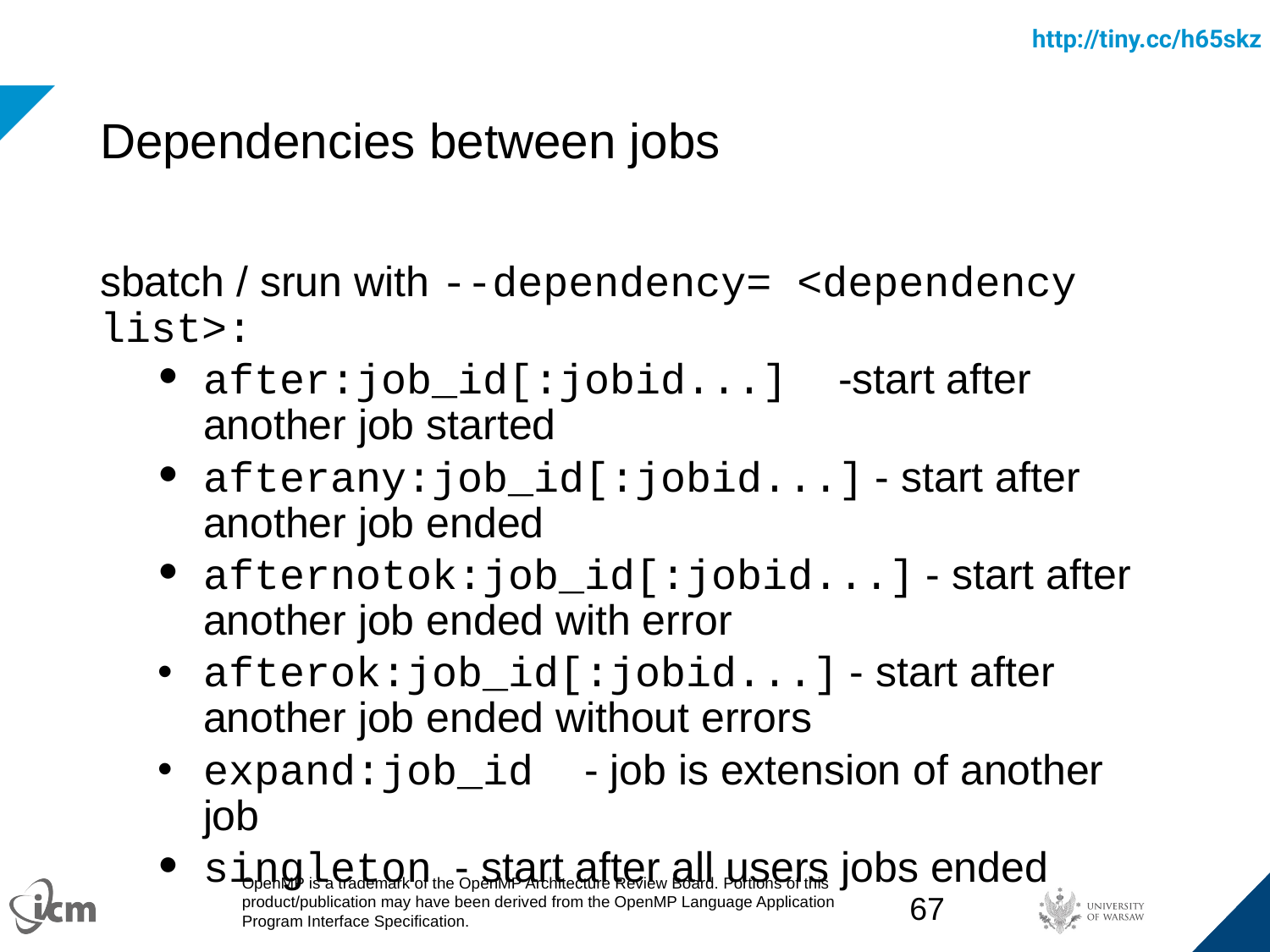

# Dependencies between jobs
sbatch / srun with --dependency= <dependency list>:
after:job_id[:jobid...]	-start after another job started
afterany:job_id[:jobid...] - start after another job ended
afternotok:job_id[:jobid...] - start after another job ended with error
afterok:job_id[:jobid...] - start after another job ended without errors
expand:job_id 	- job is extension of another job
singleton  - start after all users jobs ended
67